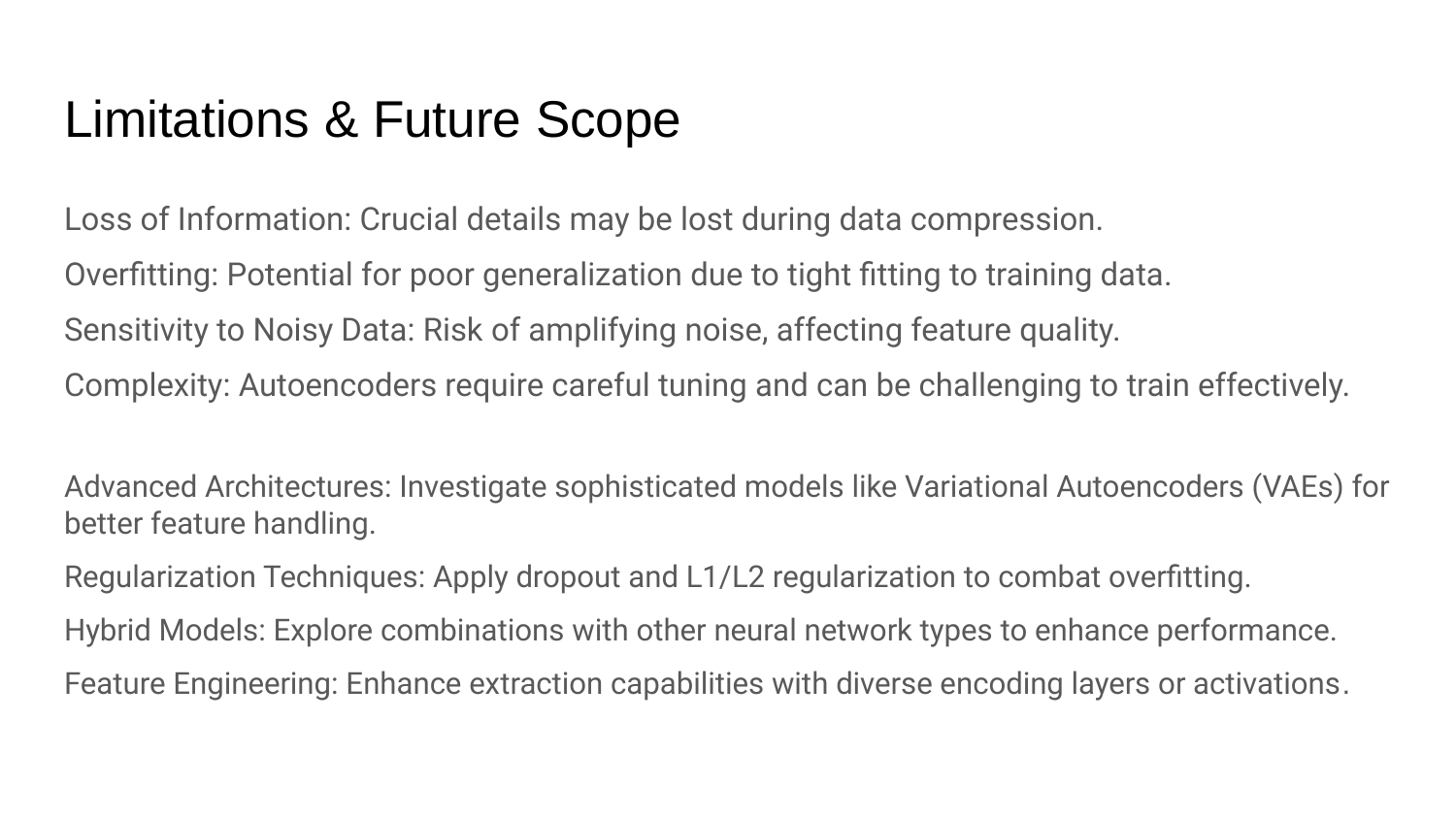

# Limitations & Future Scope
Loss of Information: Crucial details may be lost during data compression.
Overfitting: Potential for poor generalization due to tight fitting to training data.
Sensitivity to Noisy Data: Risk of amplifying noise, affecting feature quality.
Complexity: Autoencoders require careful tuning and can be challenging to train effectively.

Advanced Architectures: Investigate sophisticated models like Variational Autoencoders (VAEs) for better feature handling.
Regularization Techniques: Apply dropout and L1/L2 regularization to combat overfitting.
Hybrid Models: Explore combinations with other neural network types to enhance performance.
Feature Engineering: Enhance extraction capabilities with diverse encoding layers or activations.